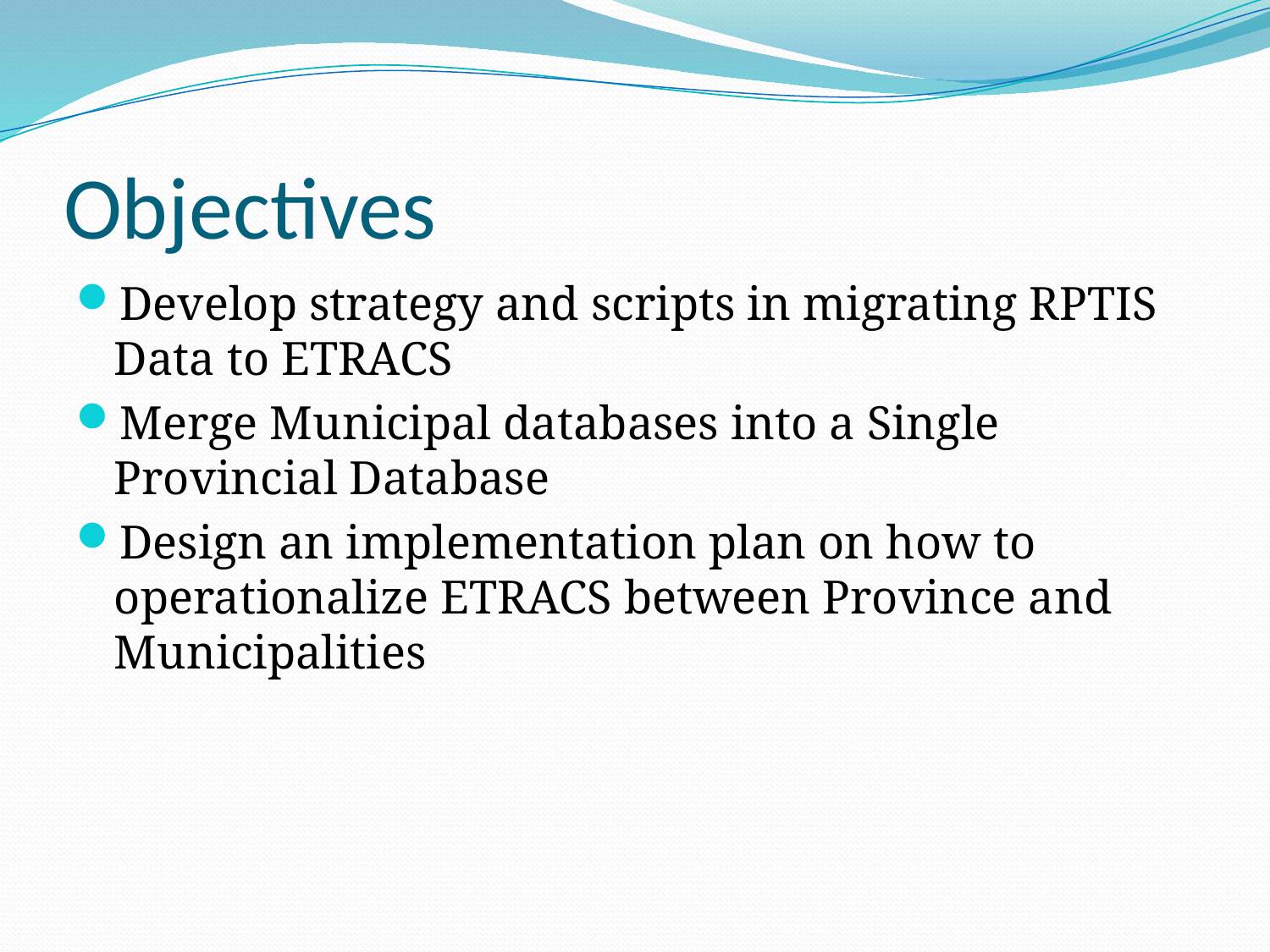

# Objectives
Develop strategy and scripts in migrating RPTIS Data to ETRACS
Merge Municipal databases into a Single Provincial Database
Design an implementation plan on how to operationalize ETRACS between Province and Municipalities